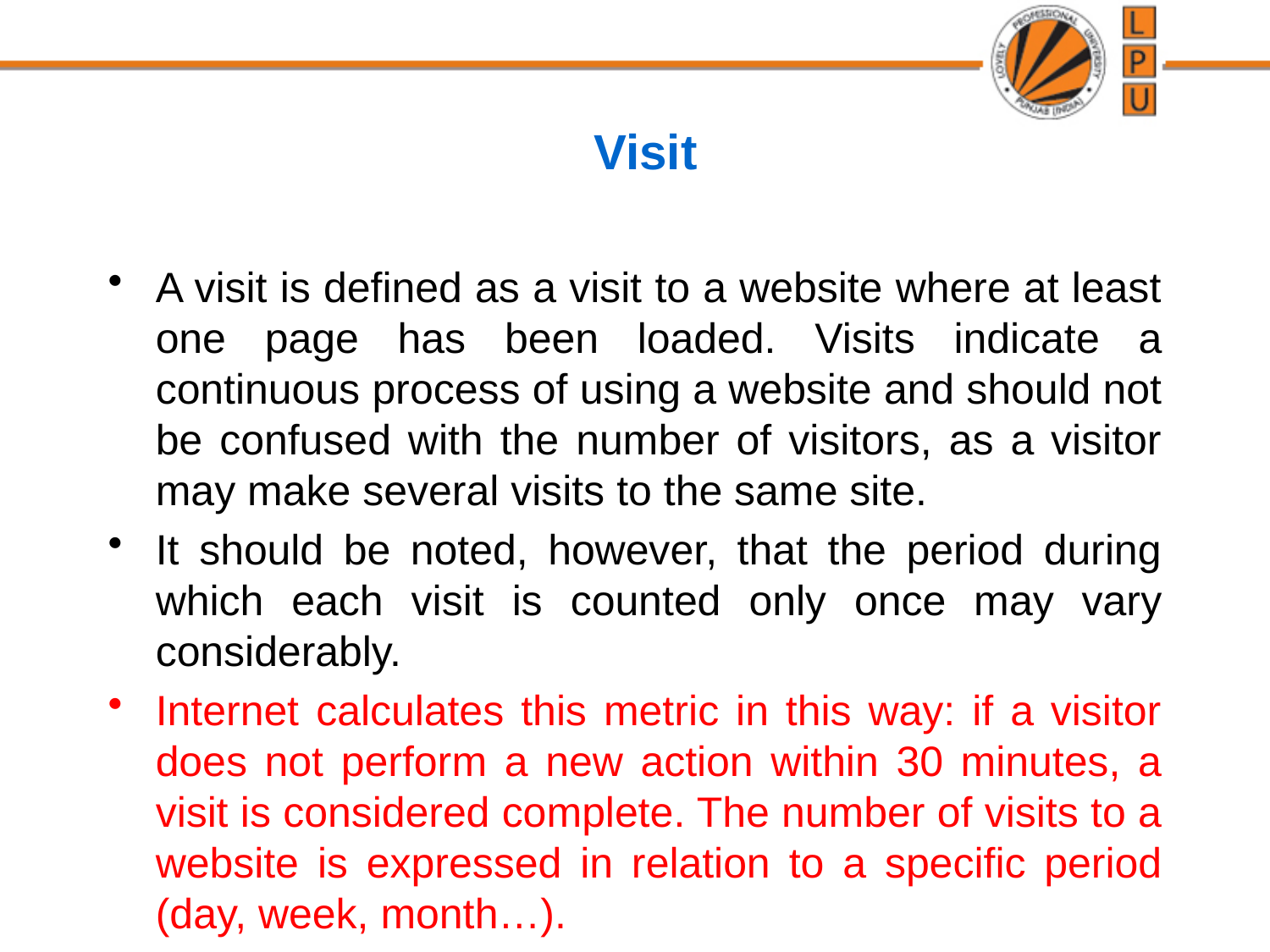

# Visit
A visit is defined as a visit to a website where at least one page has been loaded. Visits indicate a continuous process of using a website and should not be confused with the number of visitors, as a visitor may make several visits to the same site.
It should be noted, however, that the period during which each visit is counted only once may vary considerably.
Internet calculates this metric in this way: if a visitor does not perform a new action within 30 minutes, a visit is considered complete. The number of visits to a website is expressed in relation to a specific period (day, week, month…).